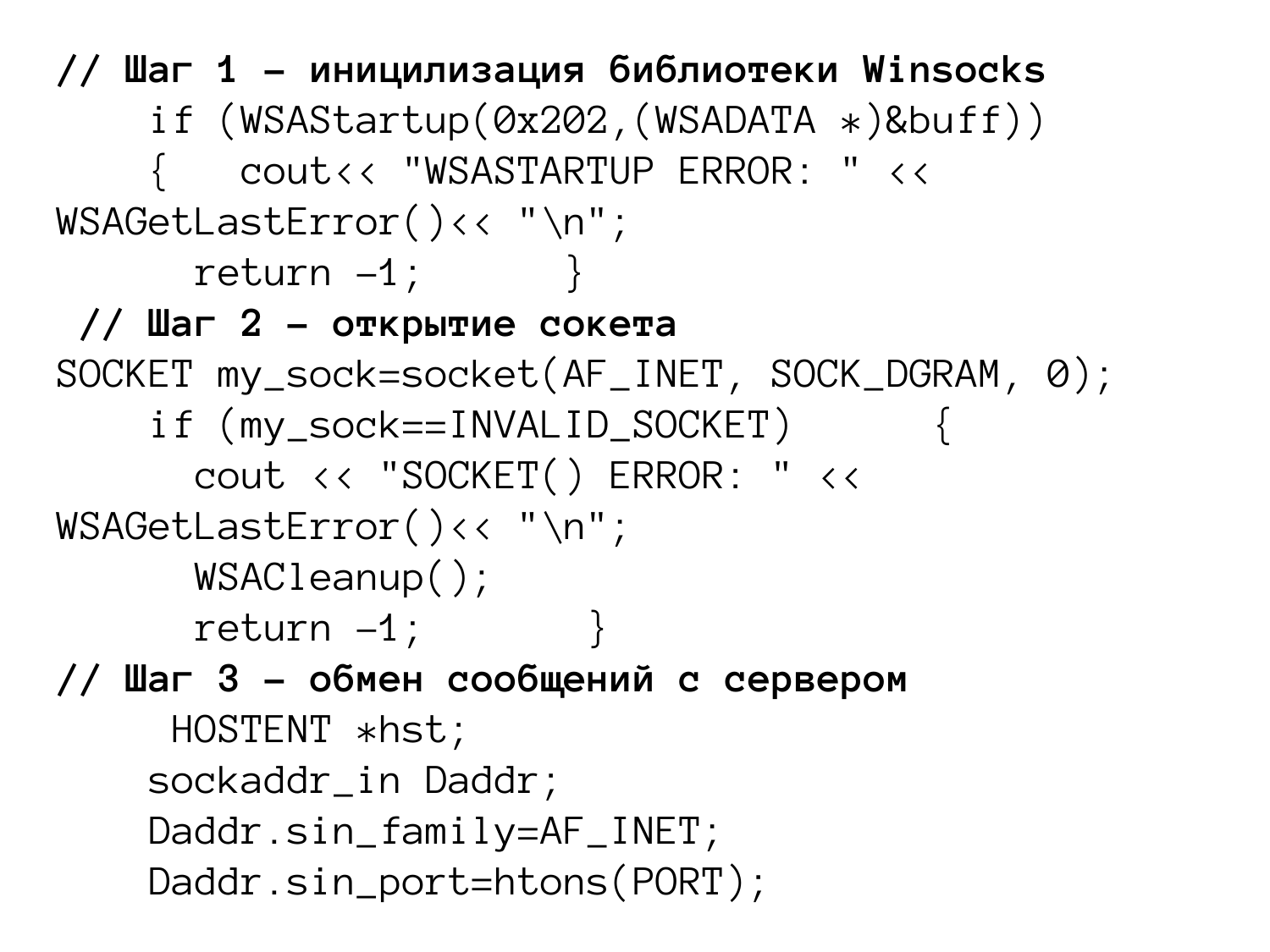

// Шаг 1 - иницилизация библиотеки Winsocks
    if (WSAStartup(0x202,(WSADATA *)&buff))
    {   cout<< "WSASTARTUP ERROR: " << WSAGetLastError()<< "\n";
      return -1;      }
 // Шаг 2 - открытие сокета
SOCKET my_sock=socket(AF_INET, SOCK_DGRAM, 0);
    if (my_sock==INVALID_SOCKET)      {
      cout << "SOCKET() ERROR: " << WSAGetLastError()<< "\n";
      WSACleanup();
      return -1;       }
// Шаг 3 - обмен сообщений с сервером
     HOSTENT *hst;
    sockaddr_in Daddr;
    Daddr.sin_family=AF_INET;
    Daddr.sin_port=htons(PORT);